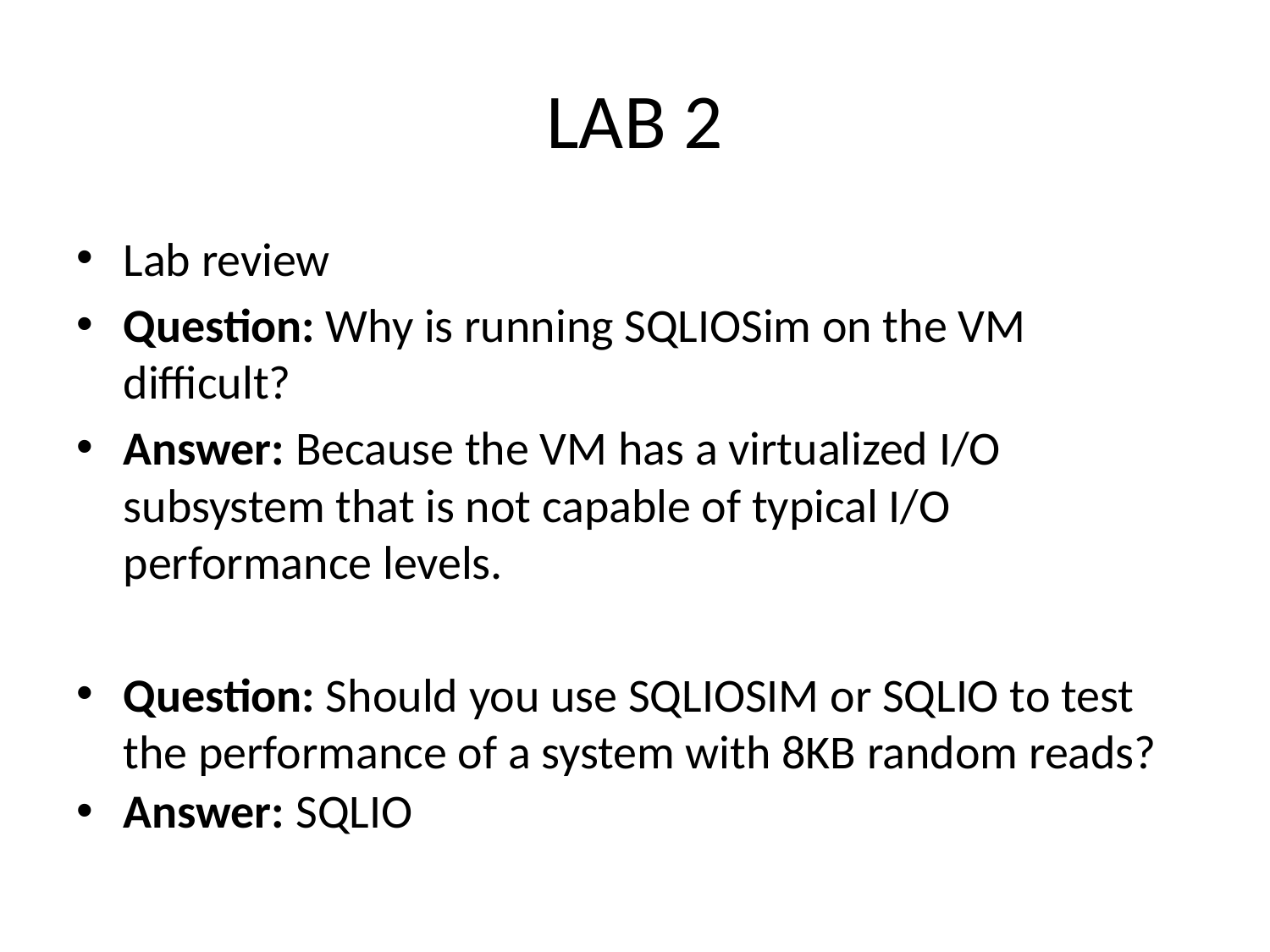

# LAB 2
Lab review
Question: Why is running SQLIOSim on the VM difficult?
Answer: Because the VM has a virtualized I/O subsystem that is not capable of typical I/O performance levels.

Question: Should you use SQLIOSIM or SQLIO to test the performance of a system with 8KB random reads?
Answer: SQLIO